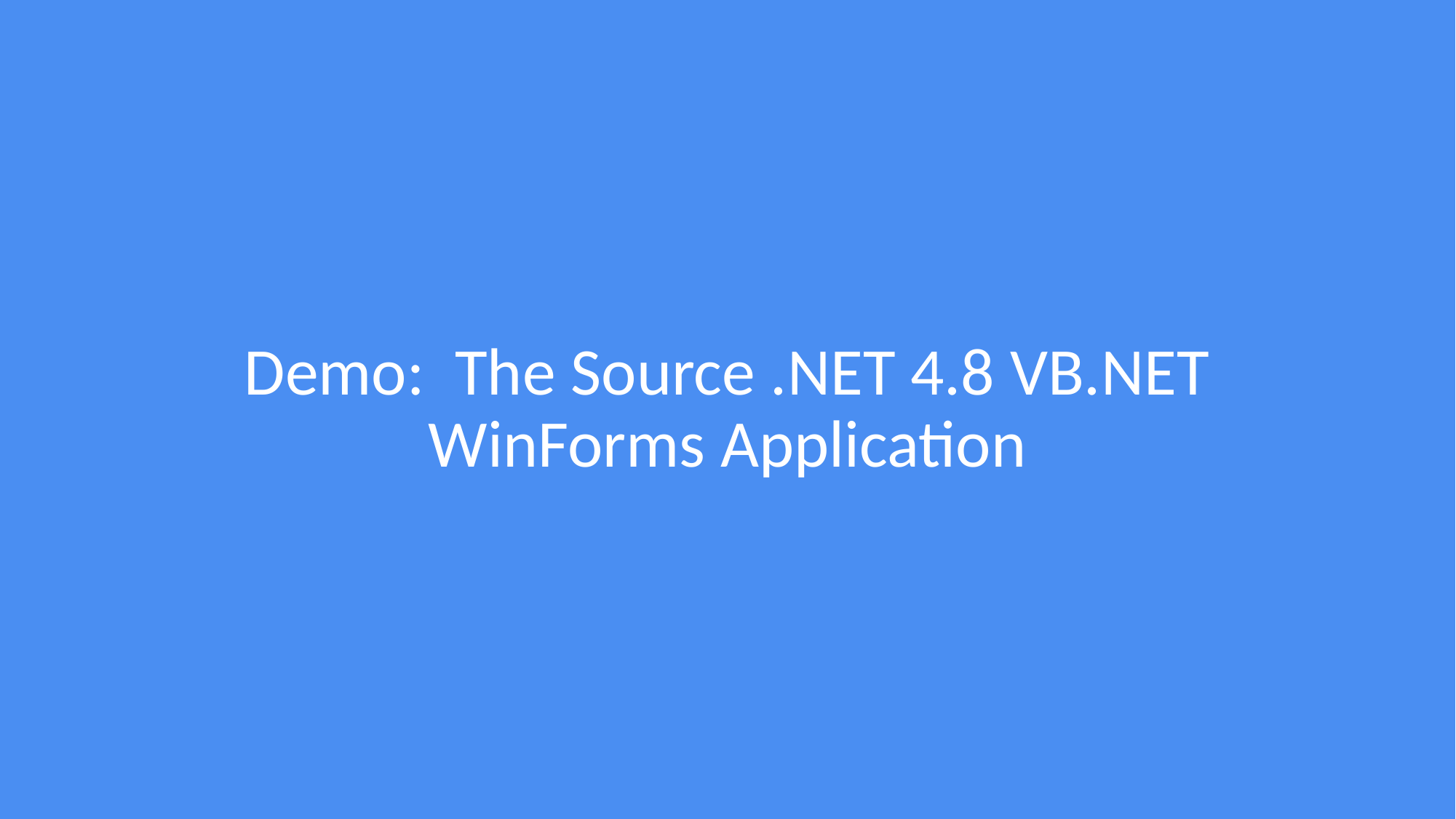

# Demo:  The Source .NET 4.8 VB.NET WinForms Application